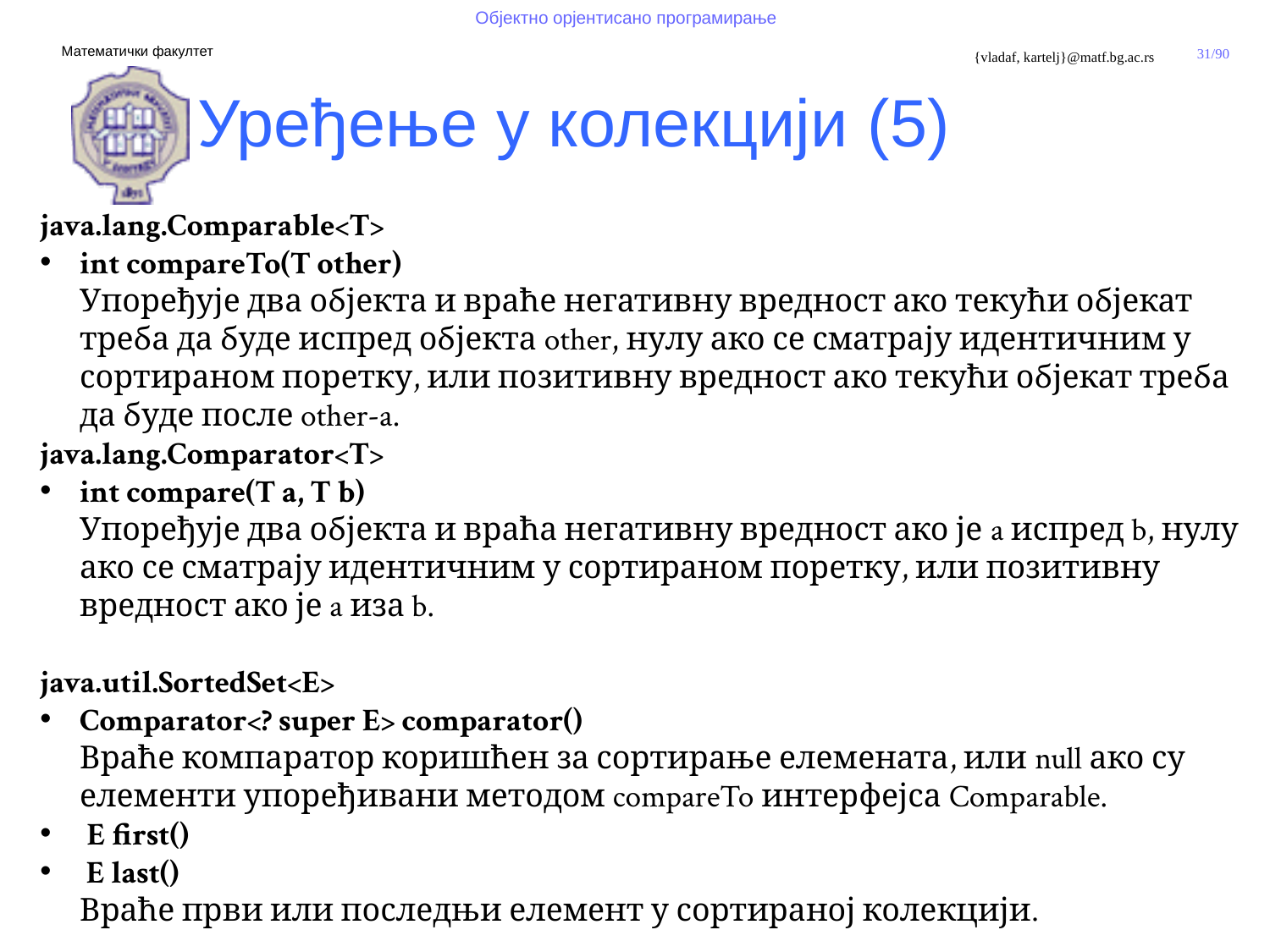

Уређење у колекцији (5)
java.lang.Comparable<T>
int compareTo(T other)
Упоређује два објекта и враће негативну вредност ако текући објекат треба да буде испред објекта other, нулу ако се сматрају идентичним у сортираном поретку, или позитивну вредност ако текући објекат треба да буде после other-a.
java.lang.Comparator<T>
int compare(T a, T b)
Упоређује два објекта и враћа негативну вредност ако је a испред b, нулу ако се сматрају идентичним у сортираном поретку, или позитивну вредност ако је a иза b.

java.util.SortedSet<E>
Comparator<? super E> comparator()
Враће компаратор коришћен за сортирање елемената, или null ако су елементи упоређивани методом compareTo интерфејса Comparable.
 E first()
 E last()
Враће први или последњи елемент у сортираној колекцији.